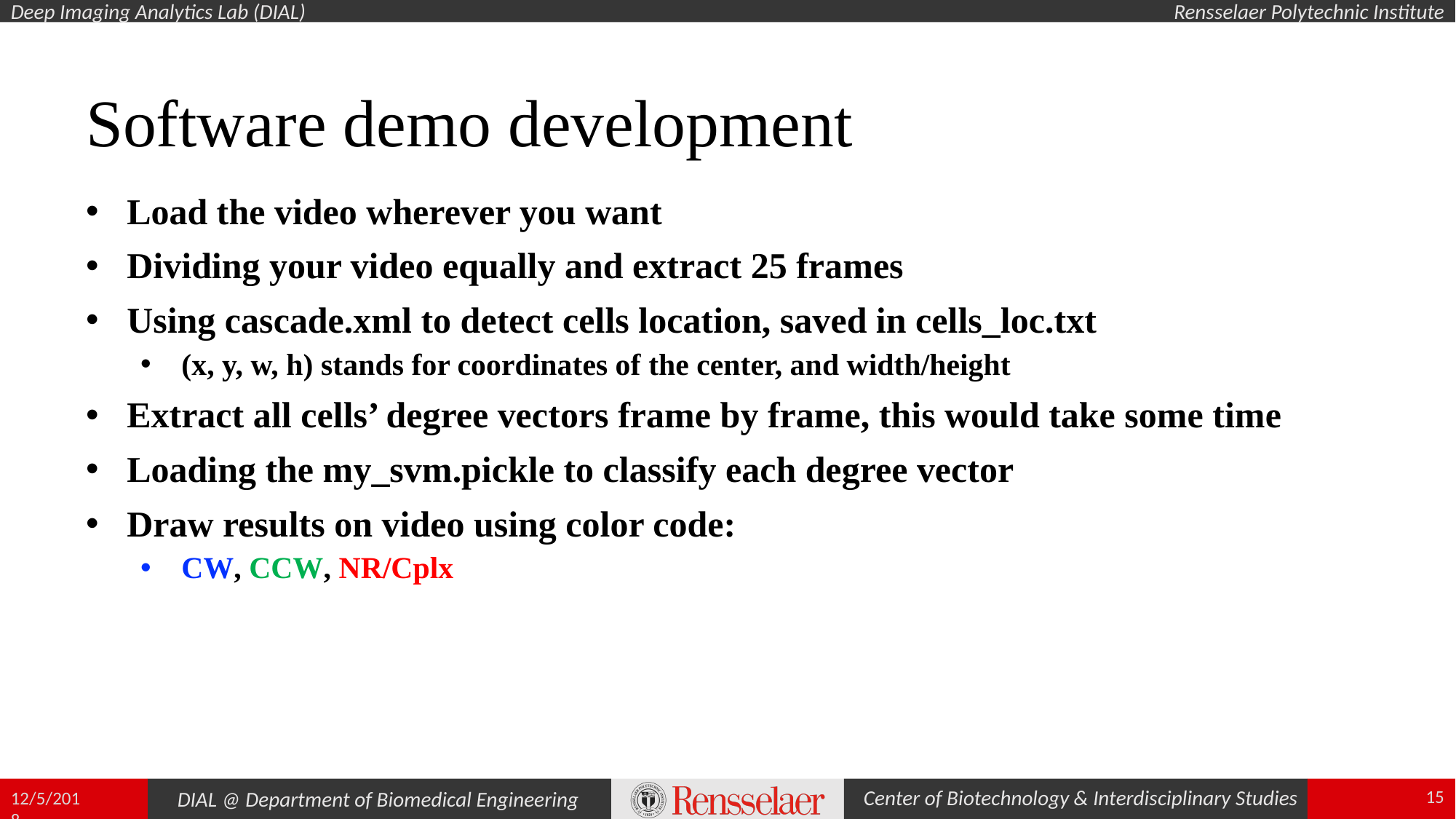

Software demo development
Load the video wherever you want
Dividing your video equally and extract 25 frames
Using cascade.xml to detect cells location, saved in cells_loc.txt
(x, y, w, h) stands for coordinates of the center, and width/height
Extract all cells’ degree vectors frame by frame, this would take some time
Loading the my_svm.pickle to classify each degree vector
Draw results on video using color code:
CW, CCW, NR/Cplx
15
12/5/2018